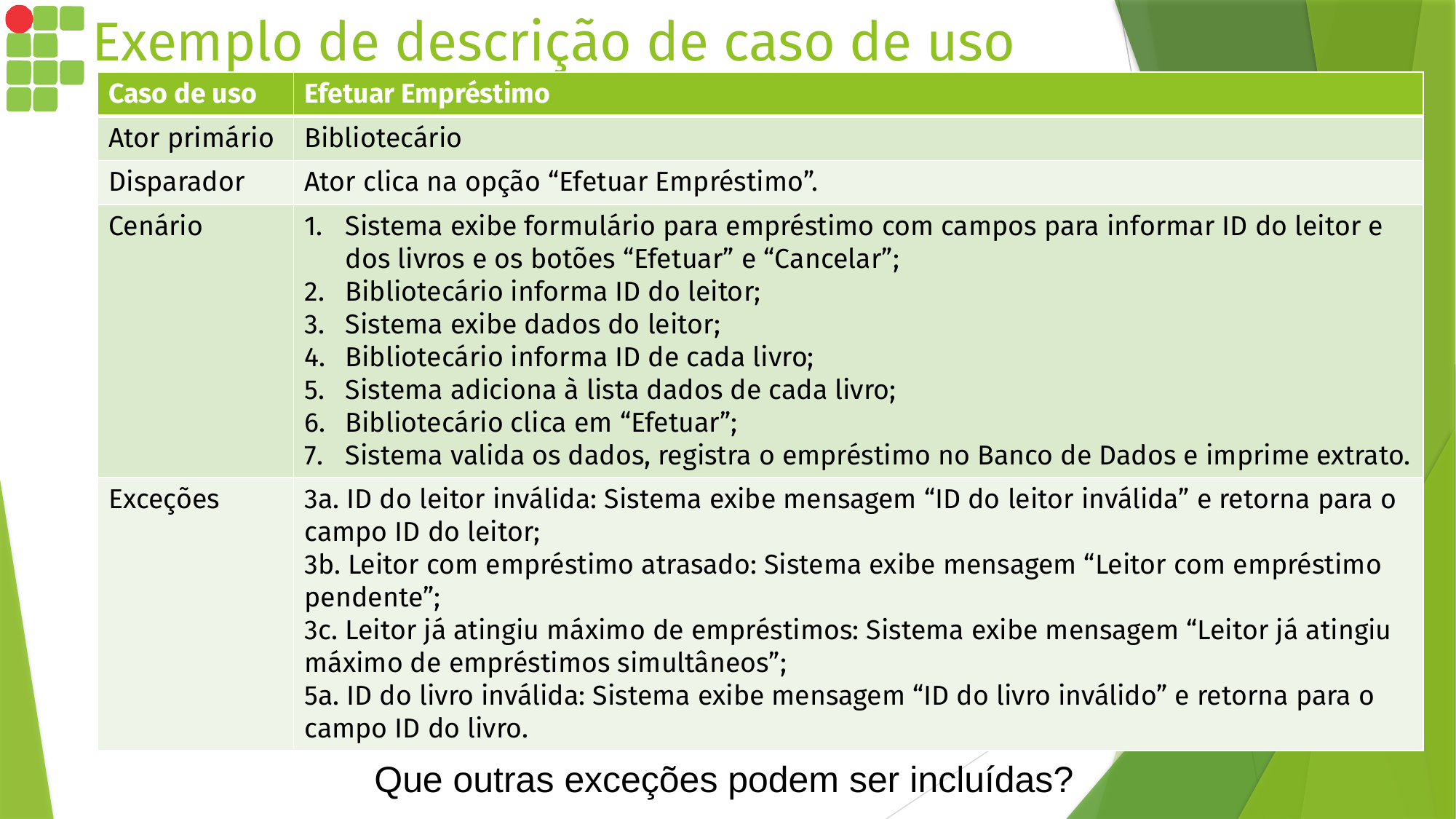

# Exemplo de descrição de caso de uso
| Caso de uso | Efetuar Empréstimo |
| --- | --- |
| Ator primário | Bibliotecário |
| Disparador | Ator clica na opção “Efetuar Empréstimo”. |
| Cenário | Sistema exibe formulário para empréstimo com campos para informar ID do leitor e dos livros e os botões “Efetuar” e “Cancelar”; Bibliotecário informa ID do leitor; Sistema exibe dados do leitor; Bibliotecário informa ID de cada livro; Sistema adiciona à lista dados de cada livro; Bibliotecário clica em “Efetuar”; Sistema valida os dados, registra o empréstimo no Banco de Dados e imprime extrato. |
| Exceções | 3a. ID do leitor inválida: Sistema exibe mensagem “ID do leitor inválida” e retorna para o campo ID do leitor; 3b. Leitor com empréstimo atrasado: Sistema exibe mensagem “Leitor com empréstimo pendente”; 3c. Leitor já atingiu máximo de empréstimos: Sistema exibe mensagem “Leitor já atingiu máximo de empréstimos simultâneos”; 5a. ID do livro inválida: Sistema exibe mensagem “ID do livro inválido” e retorna para o campo ID do livro. |
Que outras exceções podem ser incluídas?